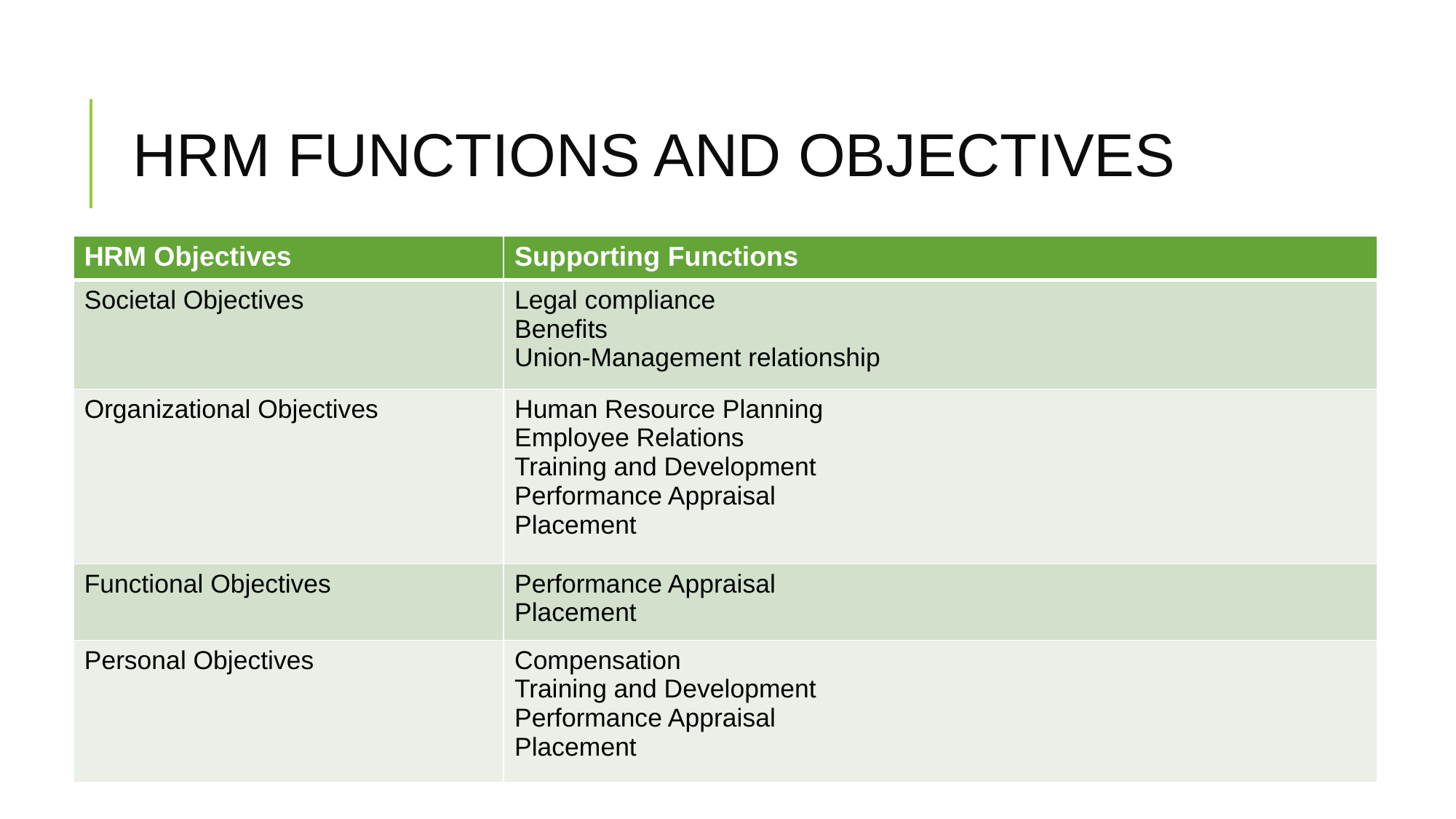

# HRM FUNCTIONS AND OBJECTIVES
| HRM Objectives | Supporting Functions |
| --- | --- |
| Societal Objectives | Legal compliance Benefits Union-Management relationship |
| Organizational Objectives | Human Resource Planning Employee Relations Training and Development Performance Appraisal Placement |
| Functional Objectives | Performance Appraisal Placement |
| Personal Objectives | Compensation Training and Development Performance Appraisal Placement |